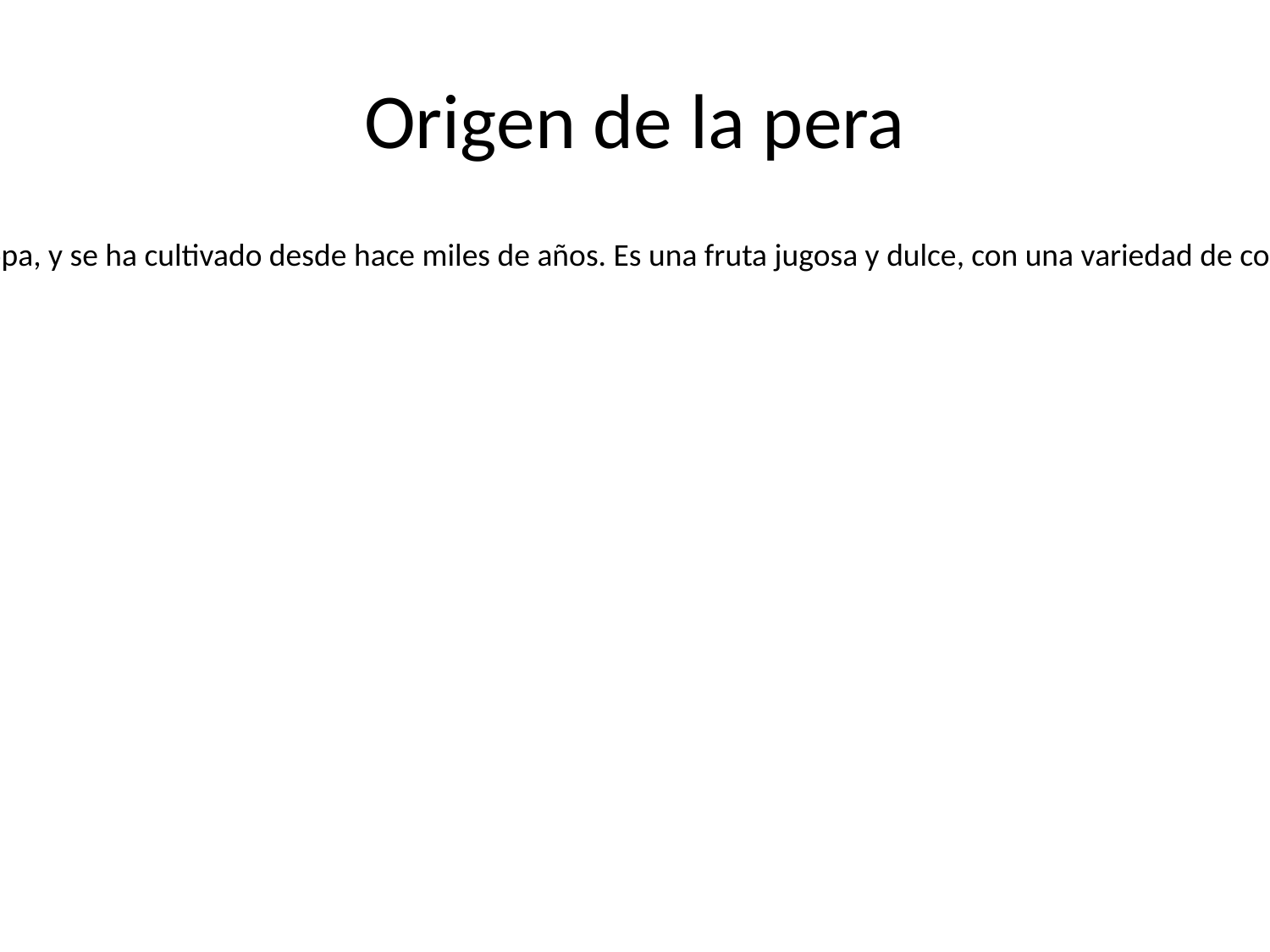

# Origen de la pera

La pera es originaria de Asia y Europa, y se ha cultivado desde hace miles de años. Es una fruta jugosa y dulce, con una variedad de colores y formas.